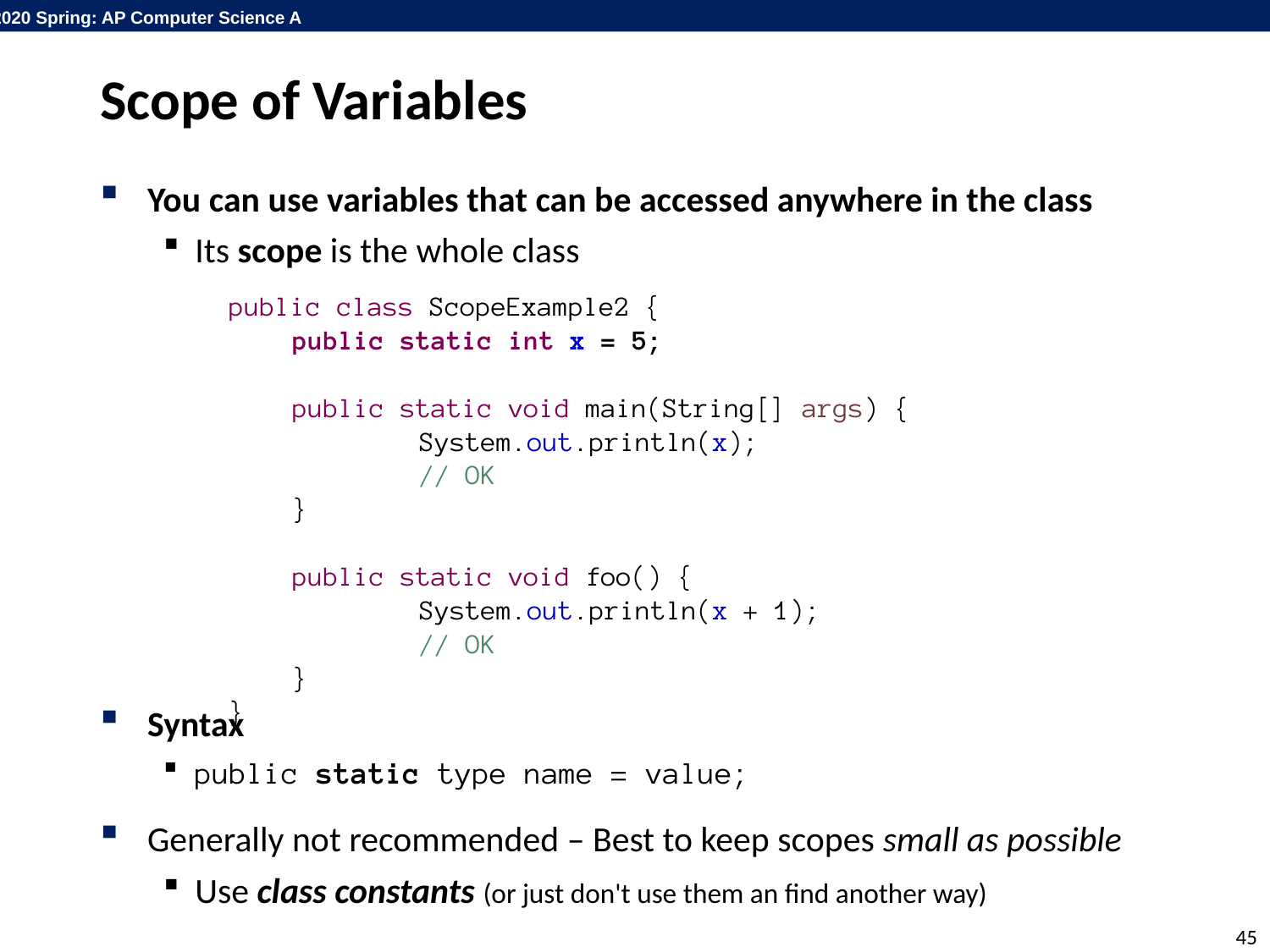

# Scope of Variables
You can use variables that can be accessed anywhere in the class
Its scope is the whole class

Syntax
public static type name = value;
Generally not recommended – Best to keep scopes small as possible
Use class constants (or just don't use them an find another way)
public class ScopeExample2 {
public static int x = 5;

public static void main(String[] args) {
	System.out.println(x);			// OK
}

public static void foo() {
	System.out.println(x + 1);		// OK
}
}
45